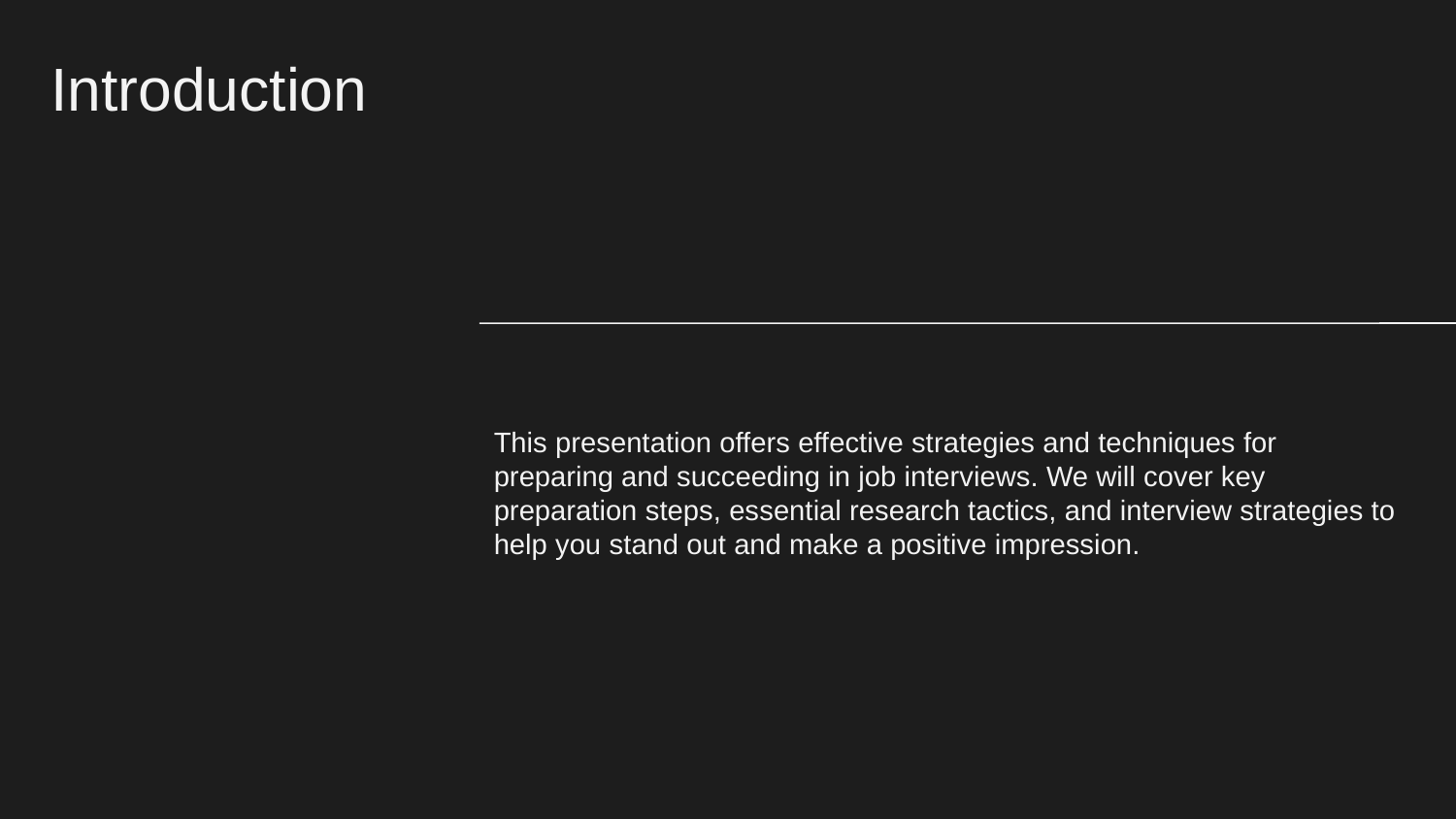

# Introduction
This presentation offers effective strategies and techniques for preparing and succeeding in job interviews. We will cover key preparation steps, essential research tactics, and interview strategies to help you stand out and make a positive impression.